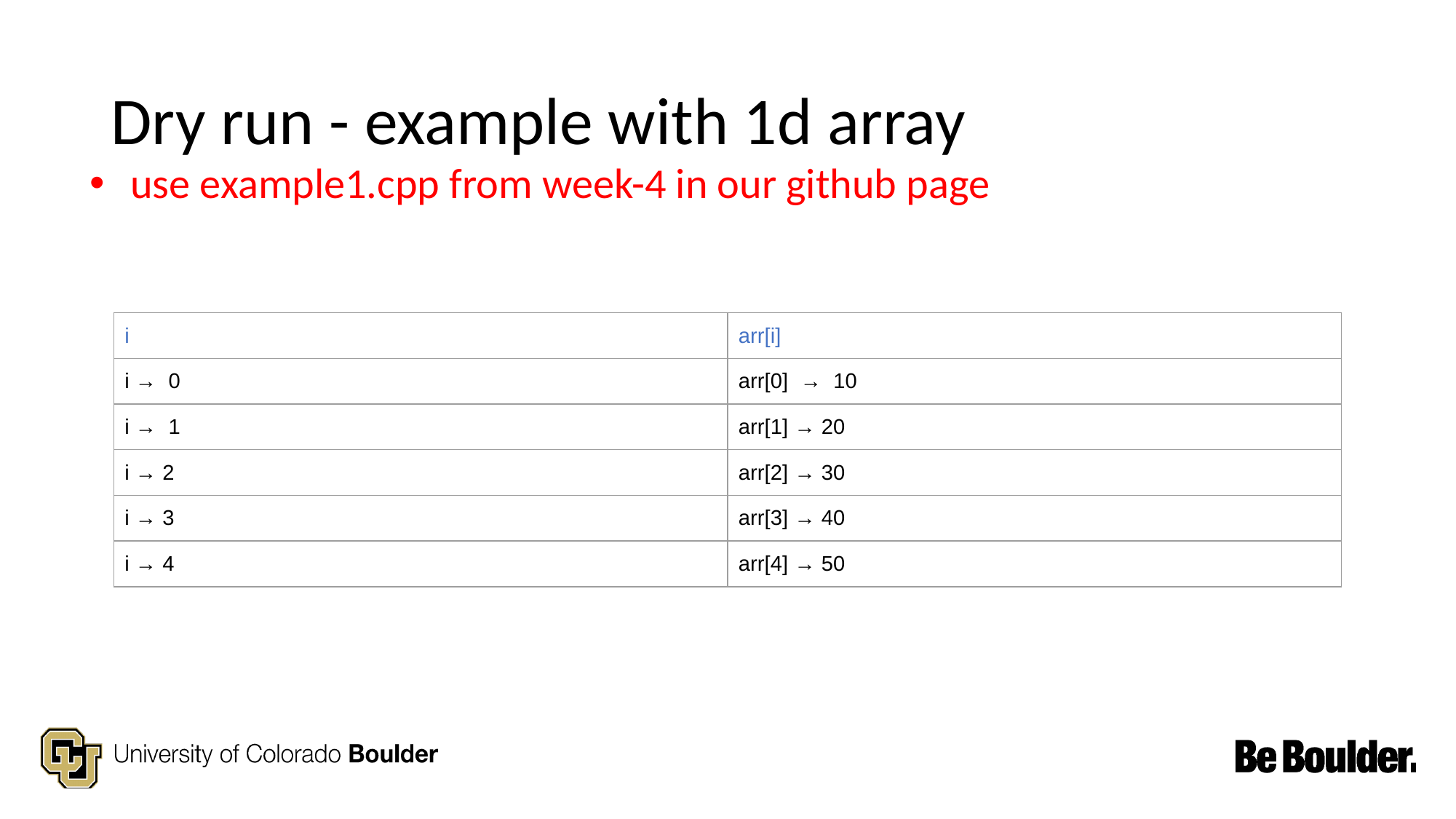

# Dry run - example with 1d array
use example1.cpp from week-4 in our github page

| i | arr[i] |
| --- | --- |
| i → 0 | arr[0] → 10 |
| i → 1 | arr[1] → 20 |
| i → 2 | arr[2] → 30 |
| i → 3 | arr[3] → 40 |
| i → 4 | arr[4] → 50 |